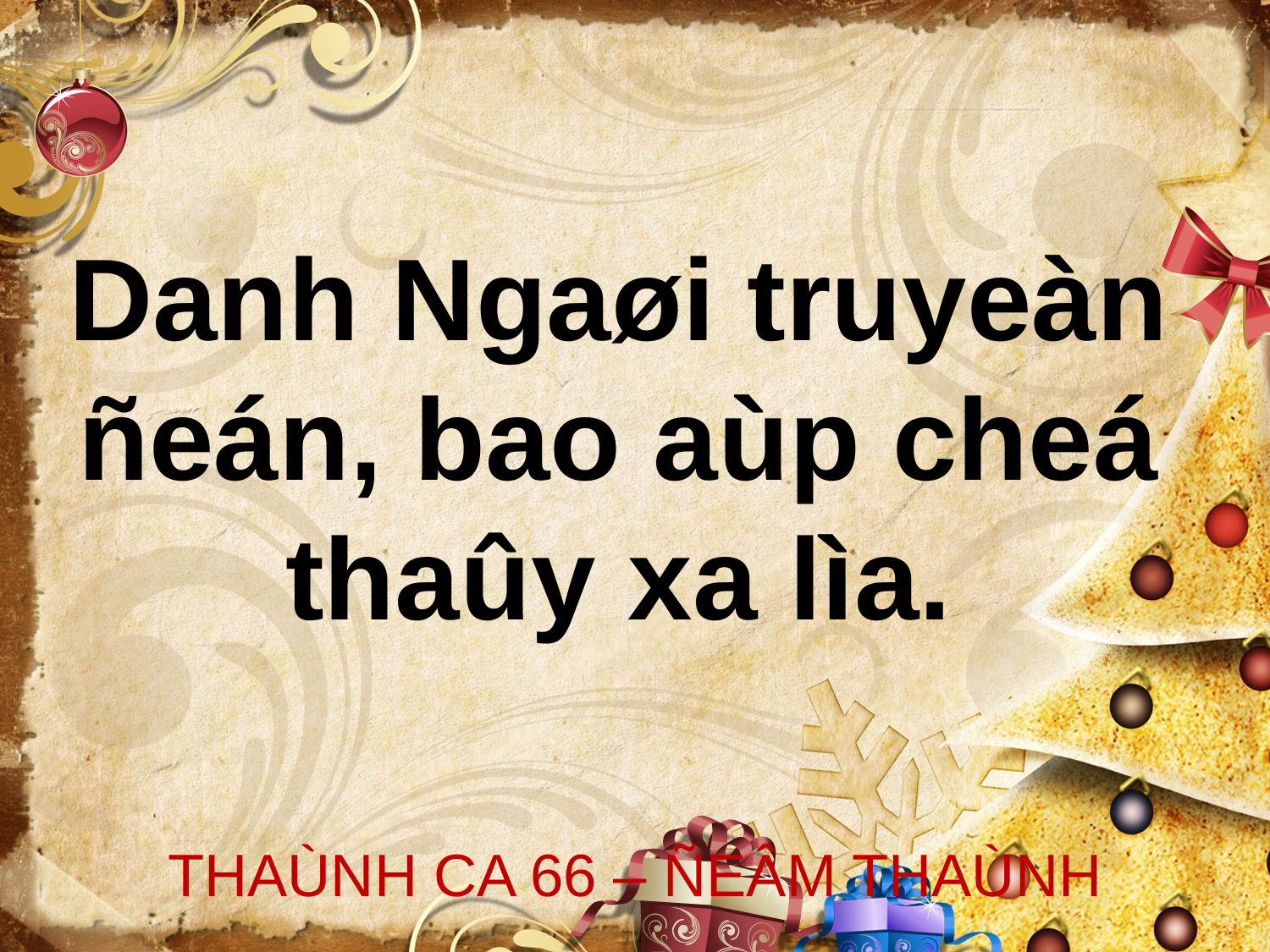

Danh Ngaøi truyeàn
ñeán, bao aùp cheá
thaûy xa lìa.
THAÙNH CA 66 – ÑEÂM THAÙNH